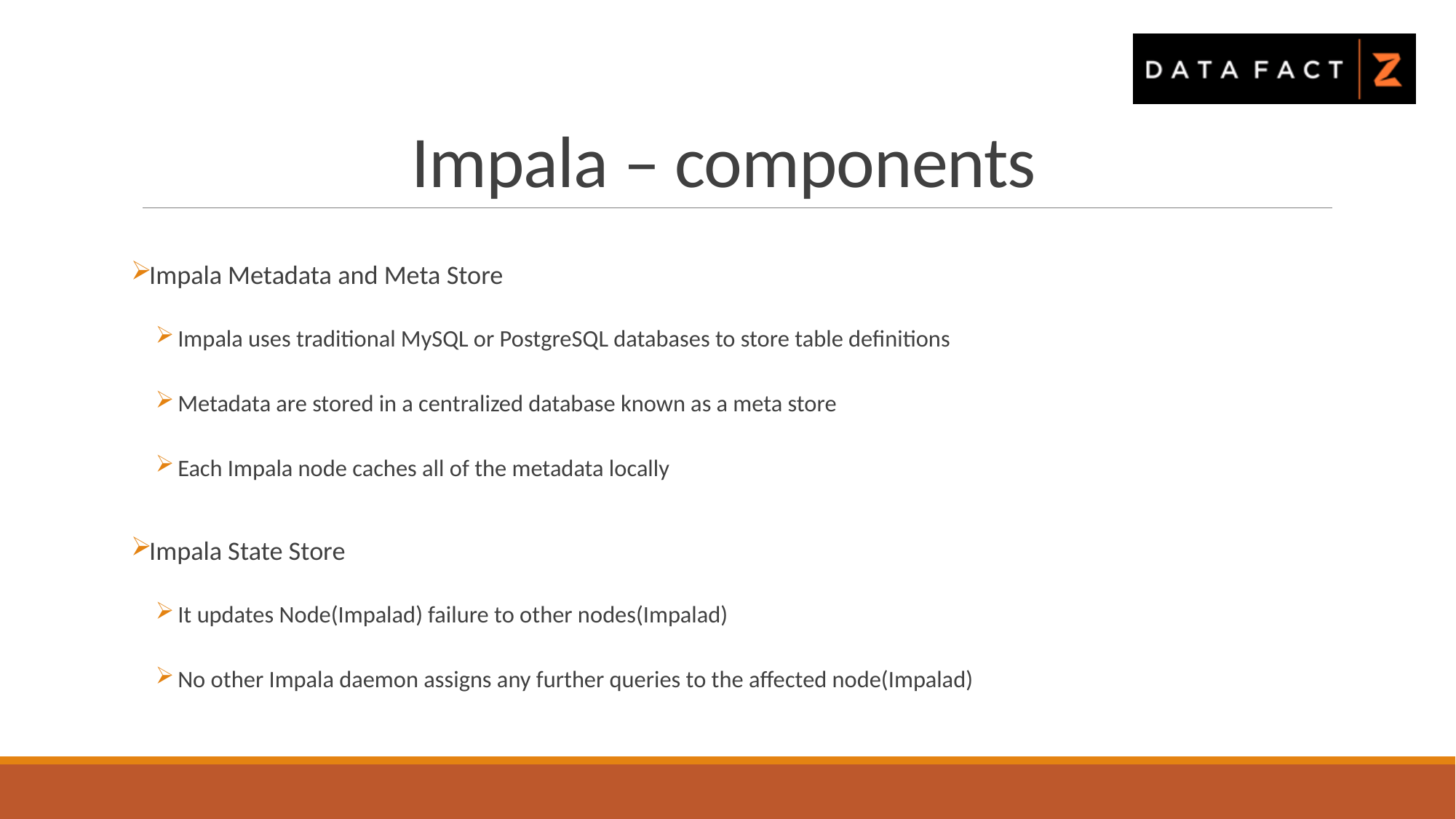

# Impala – components
Impala Metadata and Meta Store
Impala uses traditional MySQL or PostgreSQL databases to store table definitions
Metadata are stored in a centralized database known as a meta store
Each Impala node caches all of the metadata locally
Impala State Store
It updates Node(Impalad) failure to other nodes(Impalad)
No other Impala daemon assigns any further queries to the affected node(Impalad)